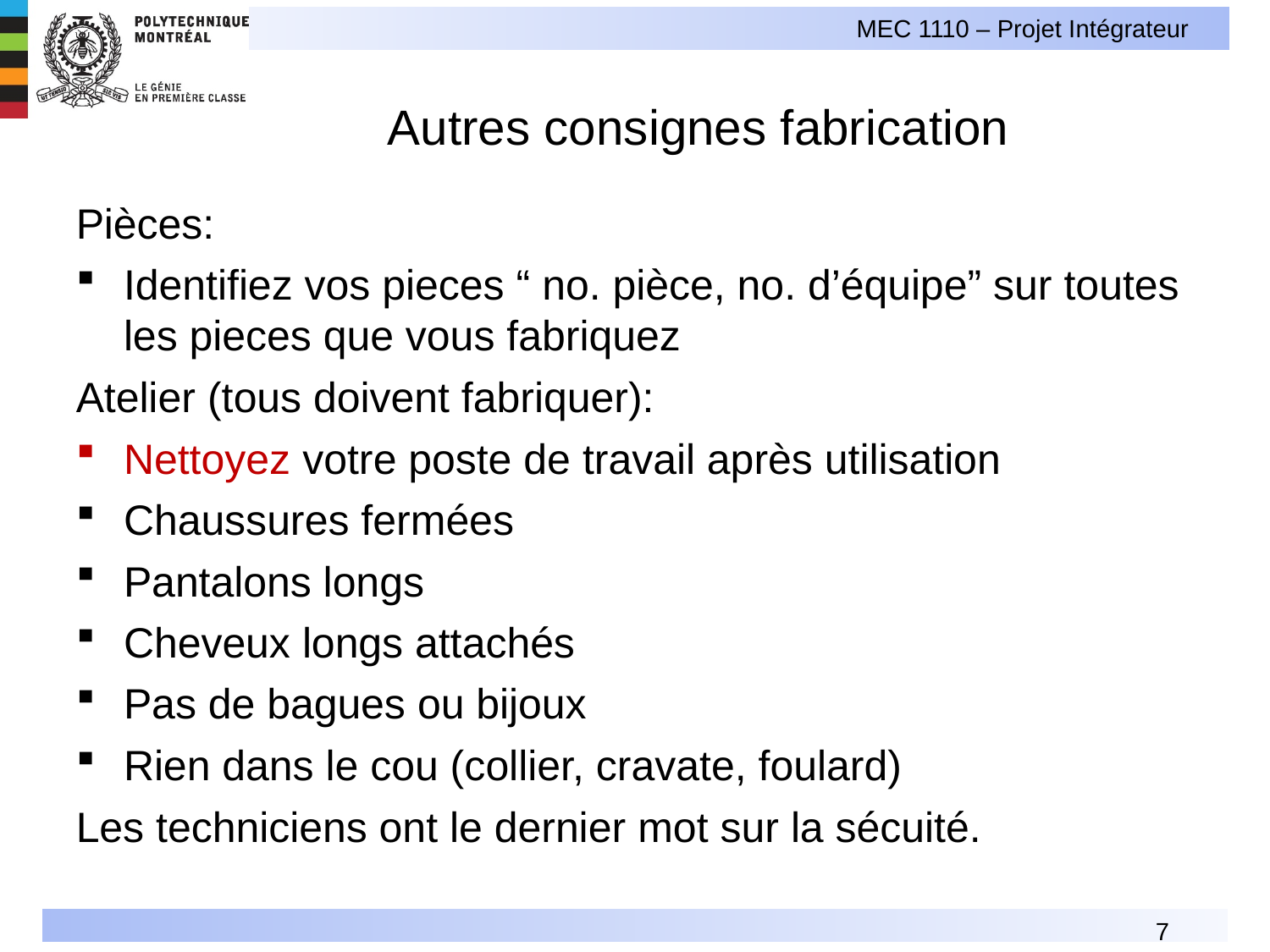

# Autres consignes fabrication
Pièces:
Identifiez vos pieces “ no. pièce, no. d’équipe” sur toutes les pieces que vous fabriquez
Atelier (tous doivent fabriquer):
Nettoyez votre poste de travail après utilisation
Chaussures fermées
Pantalons longs
Cheveux longs attachés
Pas de bagues ou bijoux
Rien dans le cou (collier, cravate, foulard)
Les techniciens ont le dernier mot sur la sécuité.